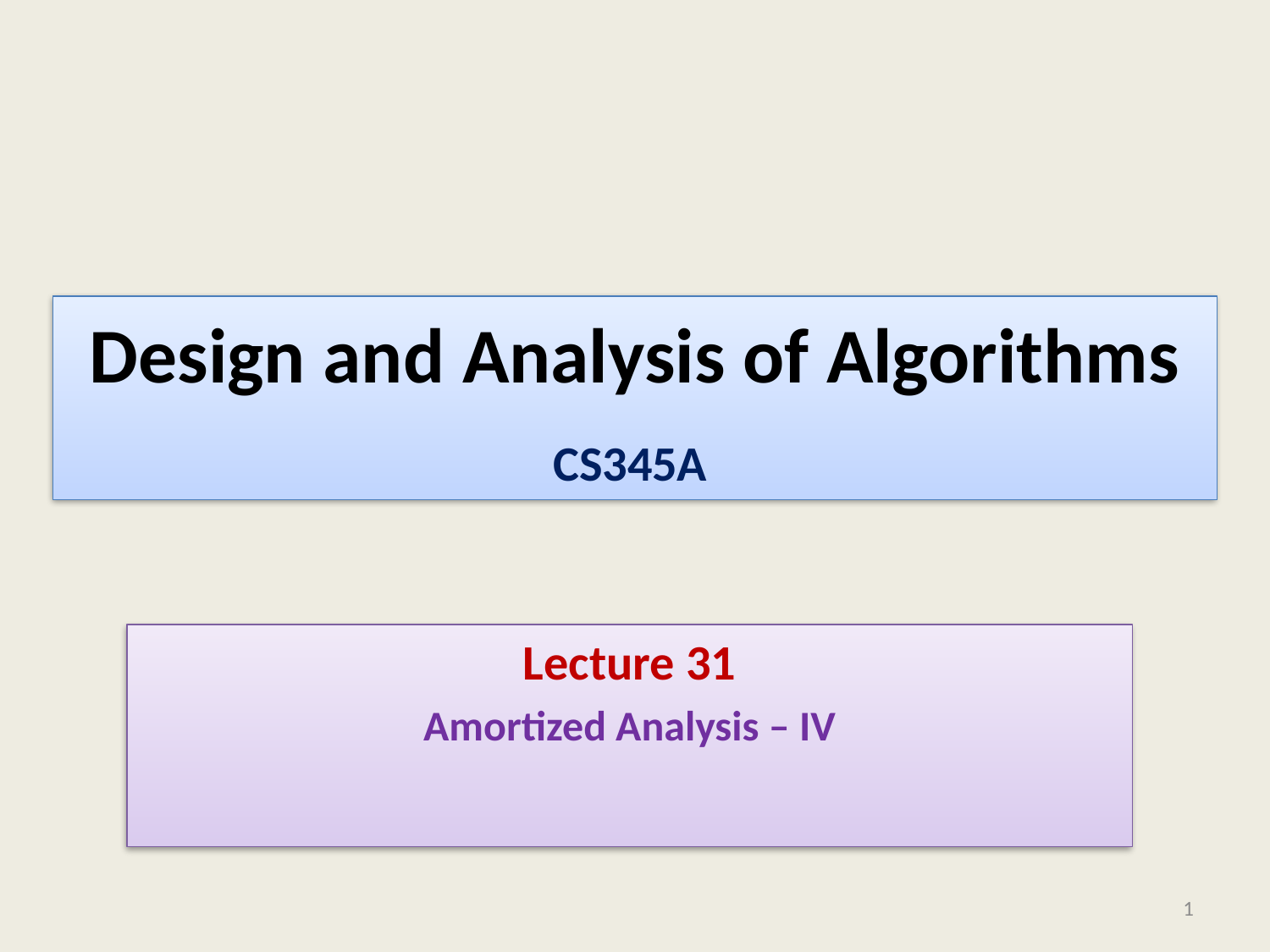

# Design and Analysis of Algorithms
                  CS345A
Lecture 31
Amortized Analysis – IV
1